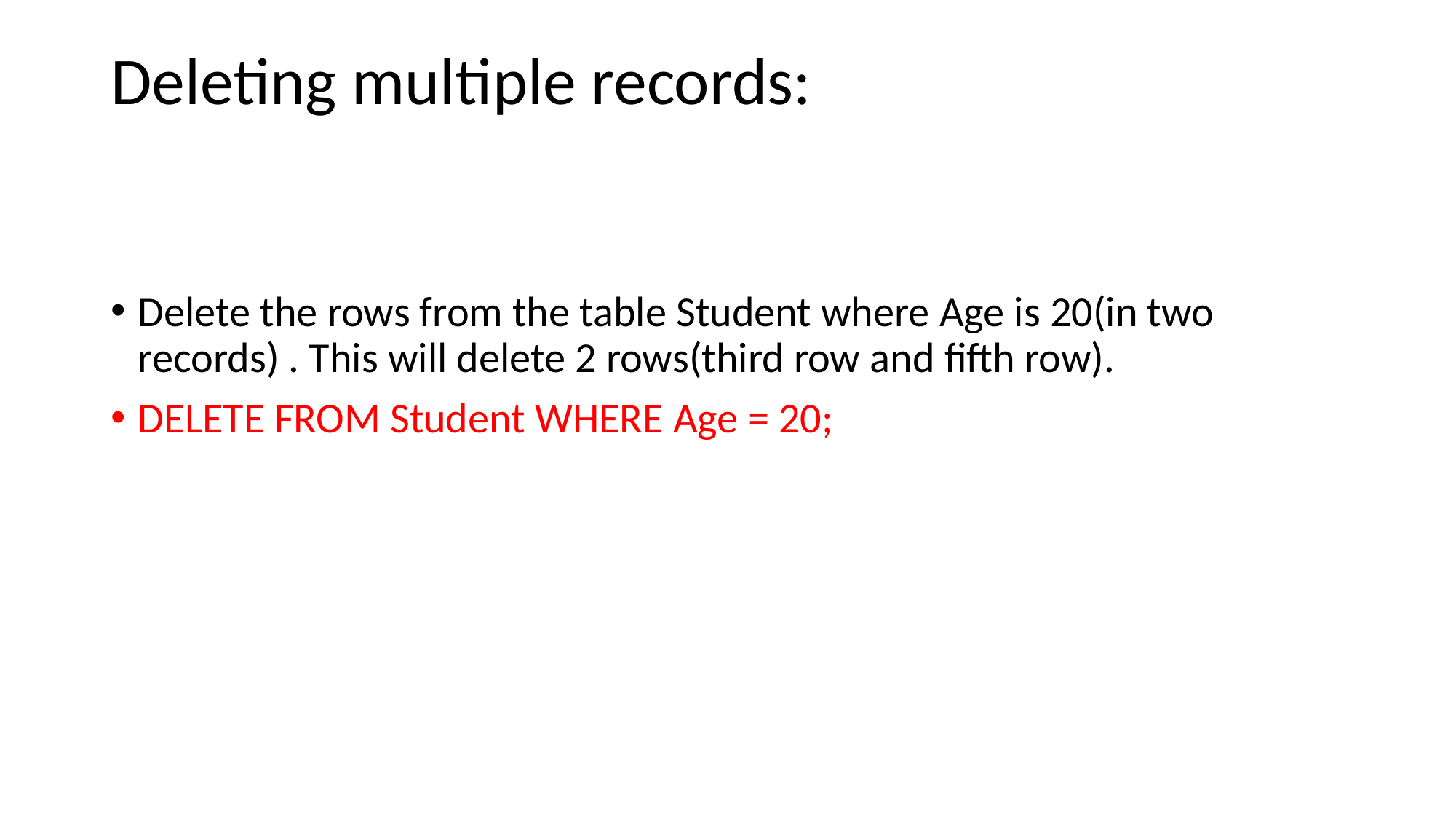

# Deleting multiple records:

Delete the rows from the table Student where Age is 20(in two records) . This will delete 2 rows(third row and fifth row).
DELETE FROM Student WHERE Age = 20;